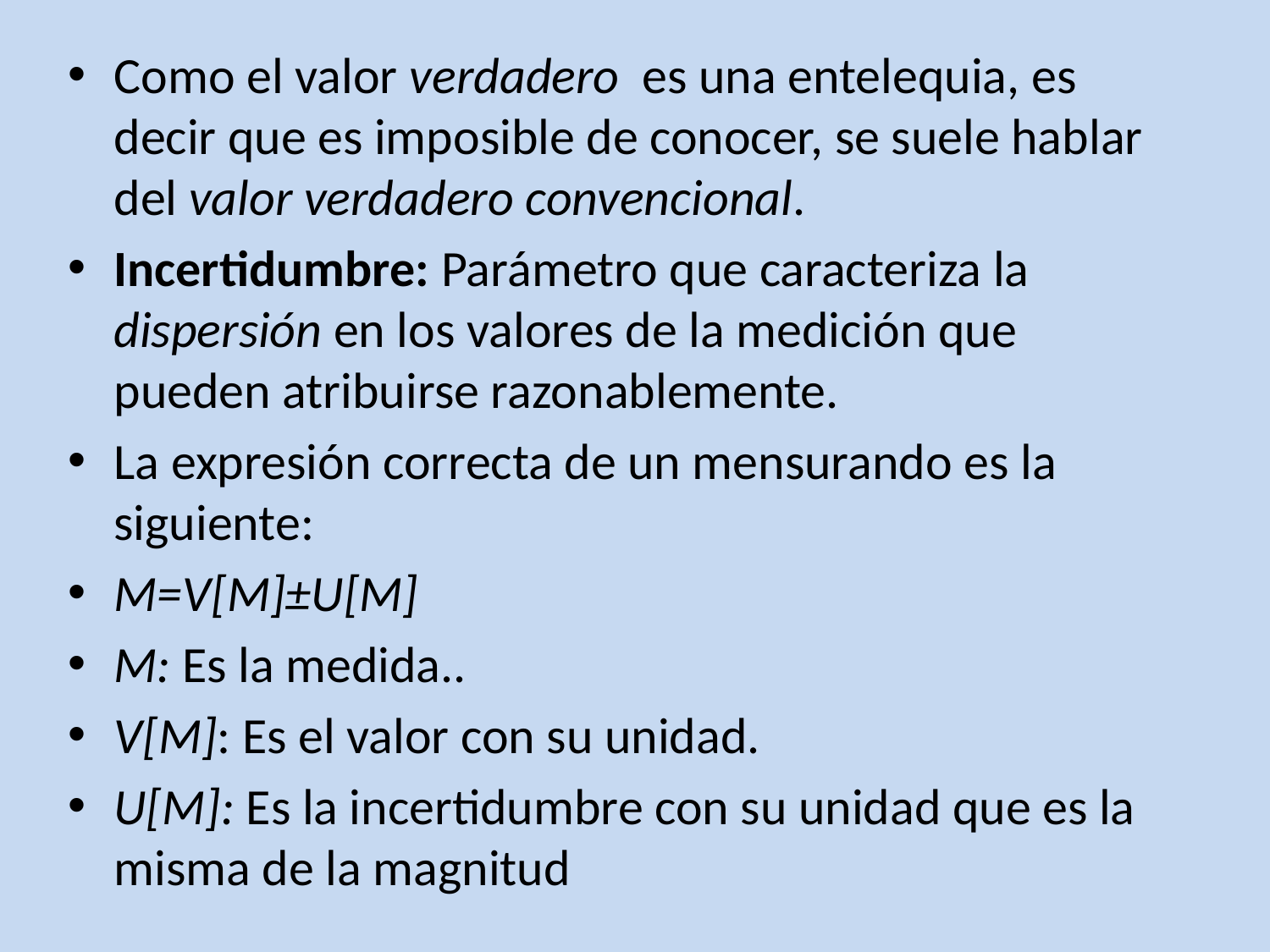

Como el valor verdadero  es una entelequia, es decir que es imposible de conocer, se suele hablar del valor verdadero convencional.
Incertidumbre: Parámetro que caracteriza la dispersión en los valores de la medición que pueden atribuirse razonablemente.
La expresión correcta de un mensurando es la siguiente:
M=V[M]±U[M]
M: Es la medida..
V[M]: Es el valor con su unidad.
U[M]: Es la incertidumbre con su unidad que es la misma de la magnitud